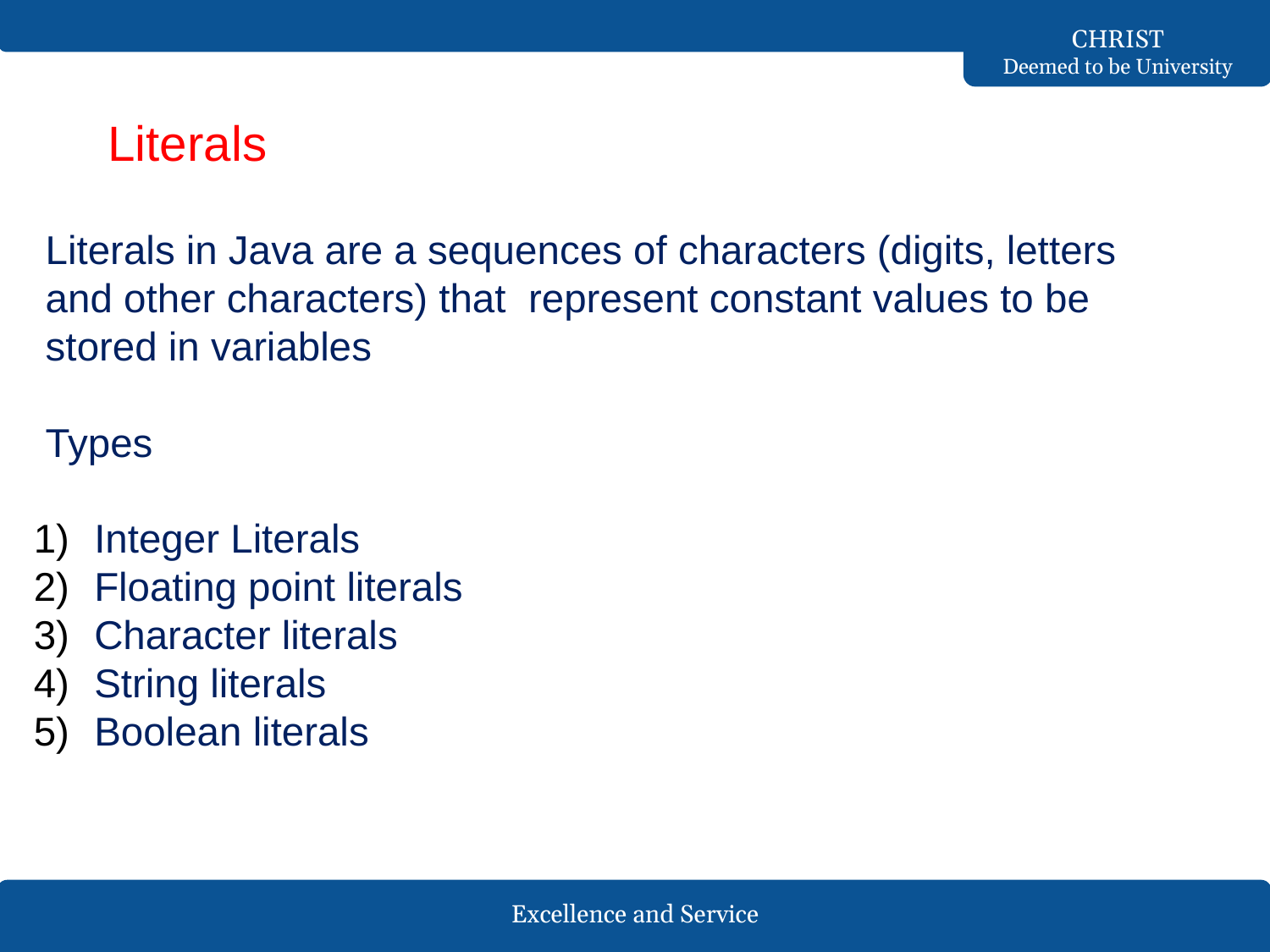

Literals
Literals in Java are a sequences of characters (digits, letters and other characters) that  represent constant values to be stored in variables

Types

Integer Literals
Floating point literals
Character literals
String literals
Boolean literals